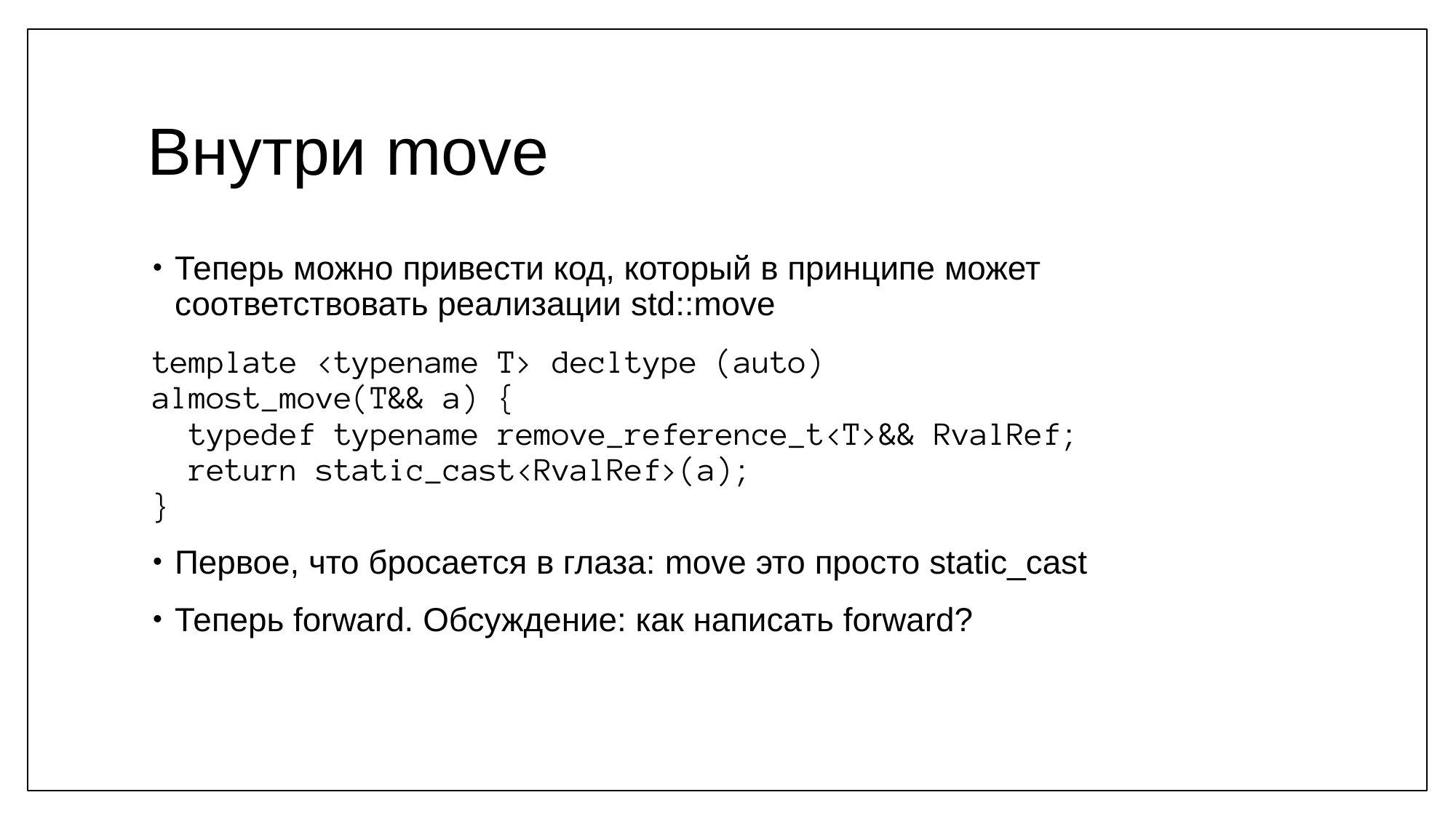

# Внутри move
Теперь можно привести код, который в принципе может соответствовать реализации std::move
template <typename T> decltype (auto)
almost_move(T&& a) {
  typedef typename remove_reference_t<T>&& RvalRef;
  return static_cast<RvalRef>(a);
}
Первое, что бросается в глаза: move это просто static_cast
Теперь forward. Обсуждение: как написать forward?